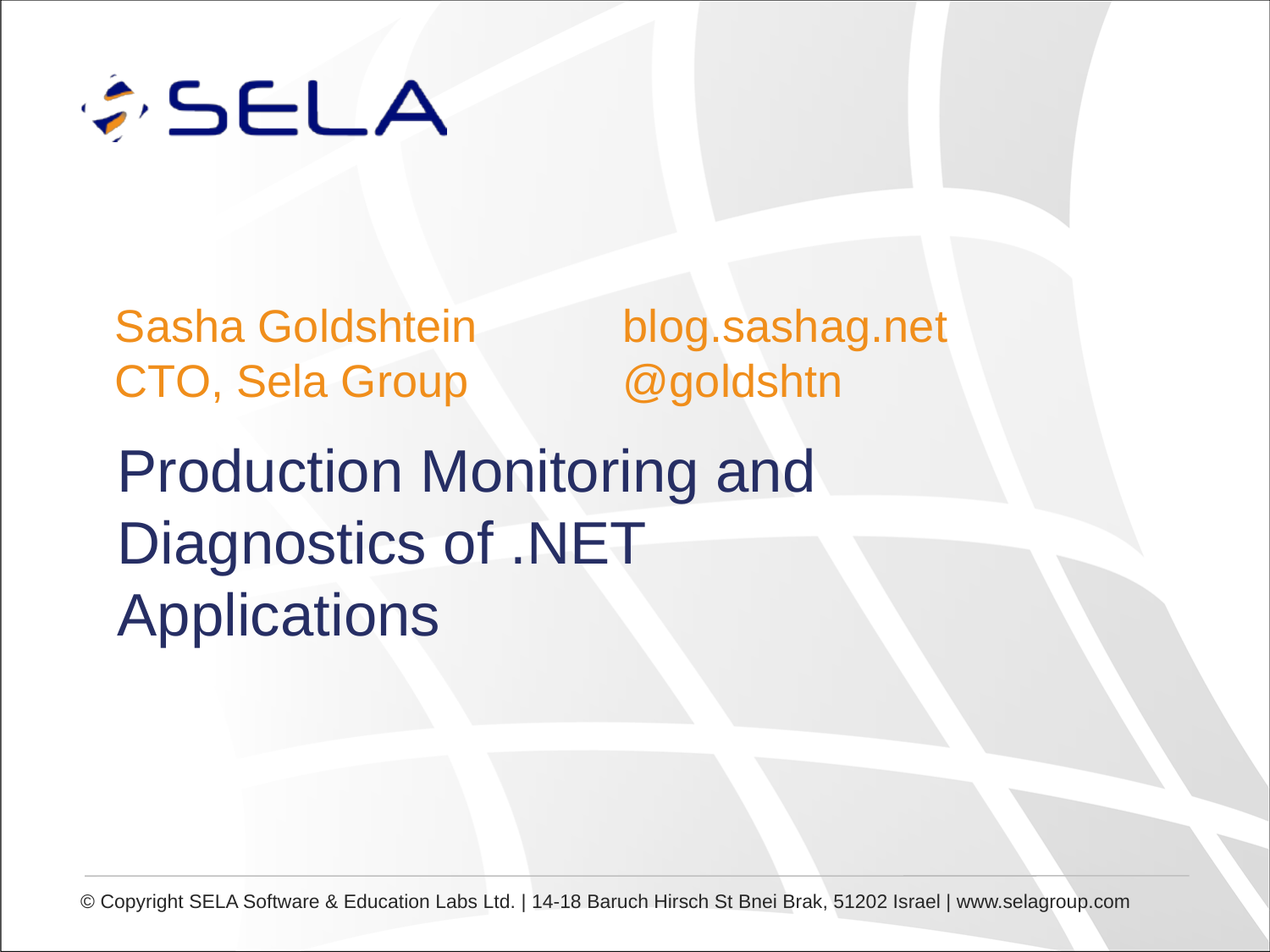

# Sasha Goldshtein		blog.sashag.net CTO, Sela Group		@goldshtn
Production Monitoring and Diagnostics of .NET Applications